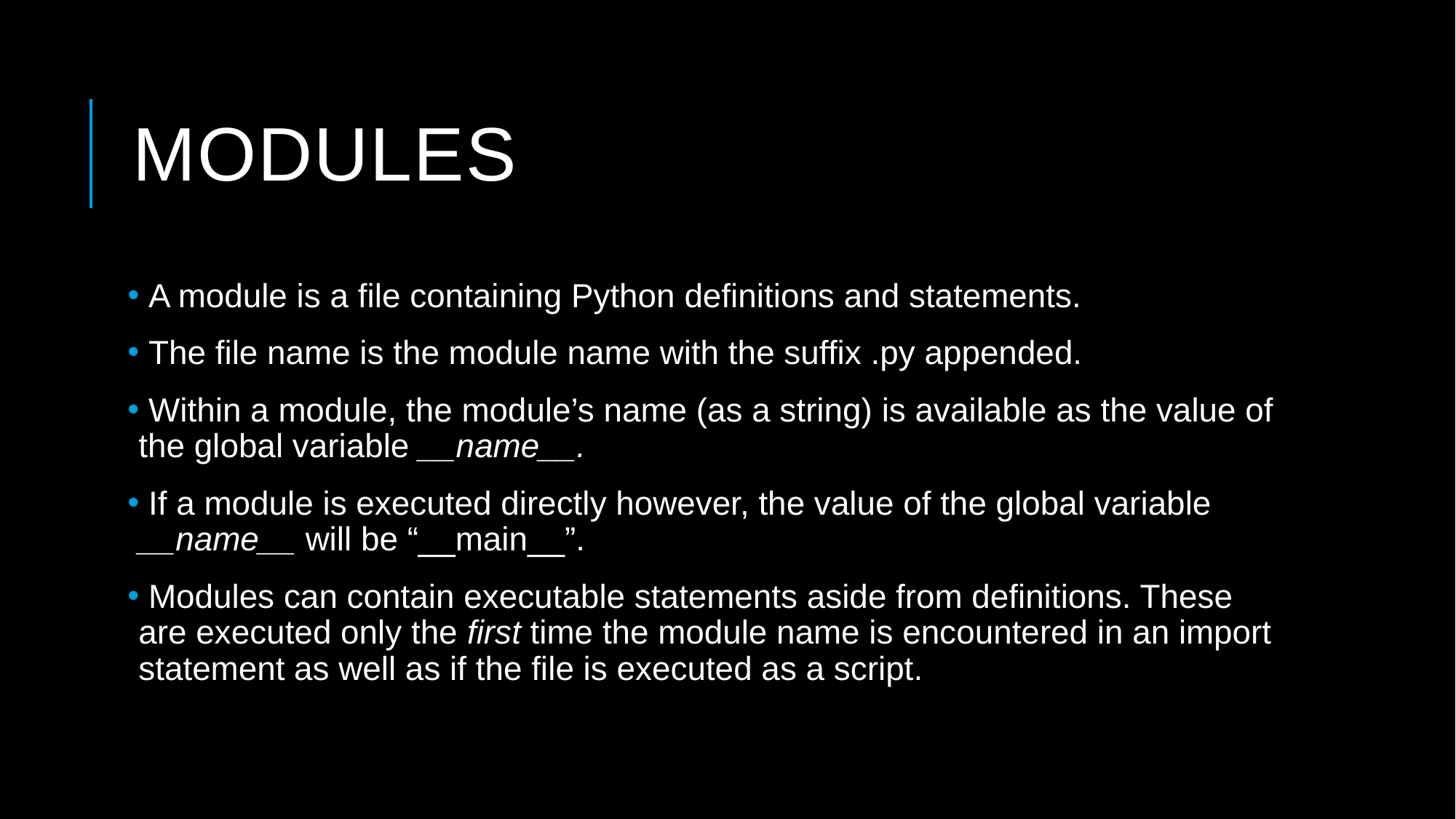

# modules
 A module is a file containing Python definitions and statements.
 The file name is the module name with the suffix .py appended.
 Within a module, the module’s name (as a string) is available as the value of the global variable __name__.
 If a module is executed directly however, the value of the global variable __name__ will be “__main__”.
 Modules can contain executable statements aside from definitions. These are executed only the first time the module name is encountered in an import statement as well as if the file is executed as a script.